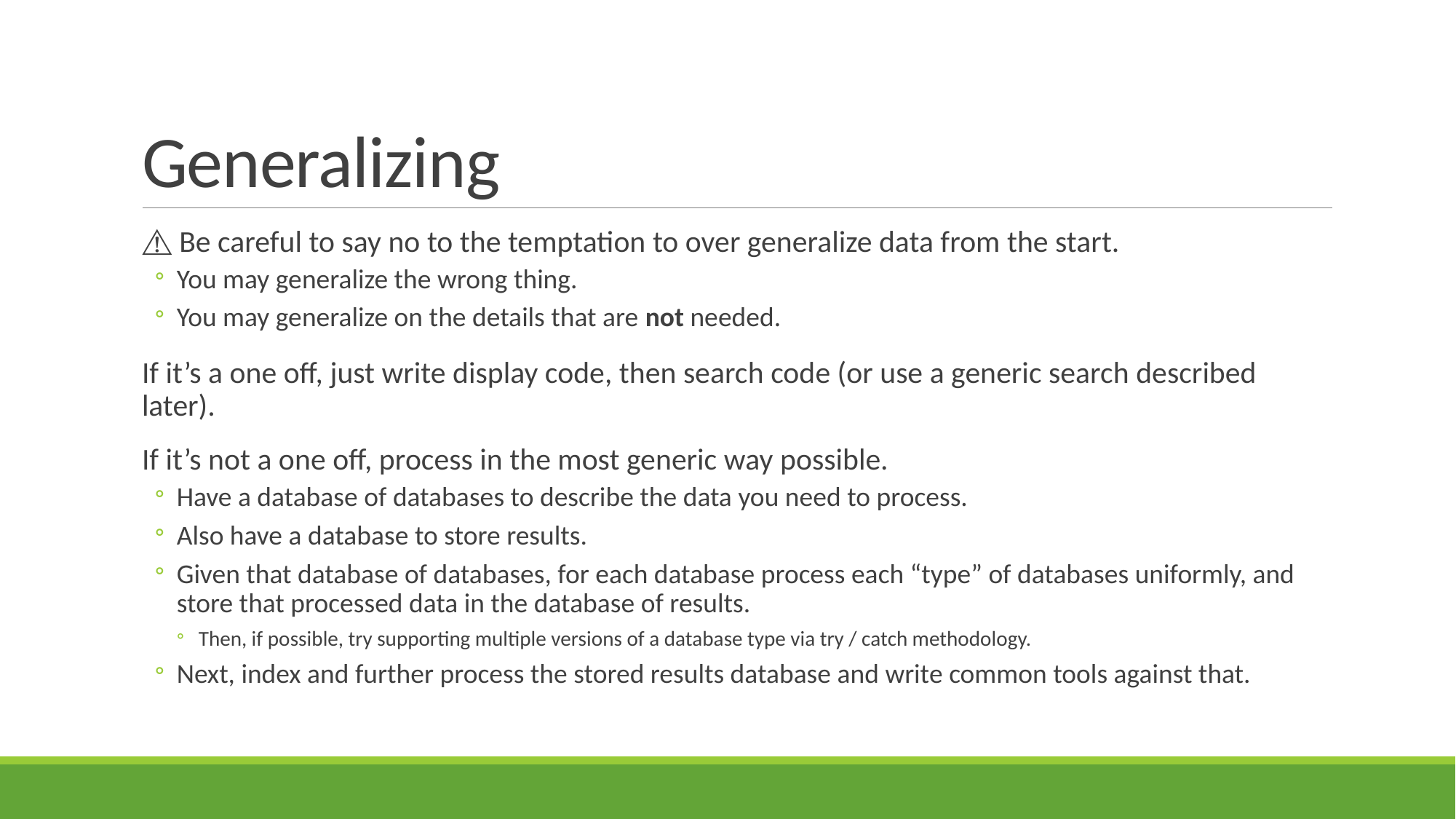

# Generalizing
⚠ Be careful to say no to the temptation to over generalize data from the start.
You may generalize the wrong thing.
You may generalize on the details that are not needed.
If it’s a one off, just write display code, then search code (or use a generic search described later).
If it’s not a one off, process in the most generic way possible.
Have a database of databases to describe the data you need to process.
Also have a database to store results.
Given that database of databases, for each database process each “type” of databases uniformly, and store that processed data in the database of results.
Then, if possible, try supporting multiple versions of a database type via try / catch methodology.
Next, index and further process the stored results database and write common tools against that.